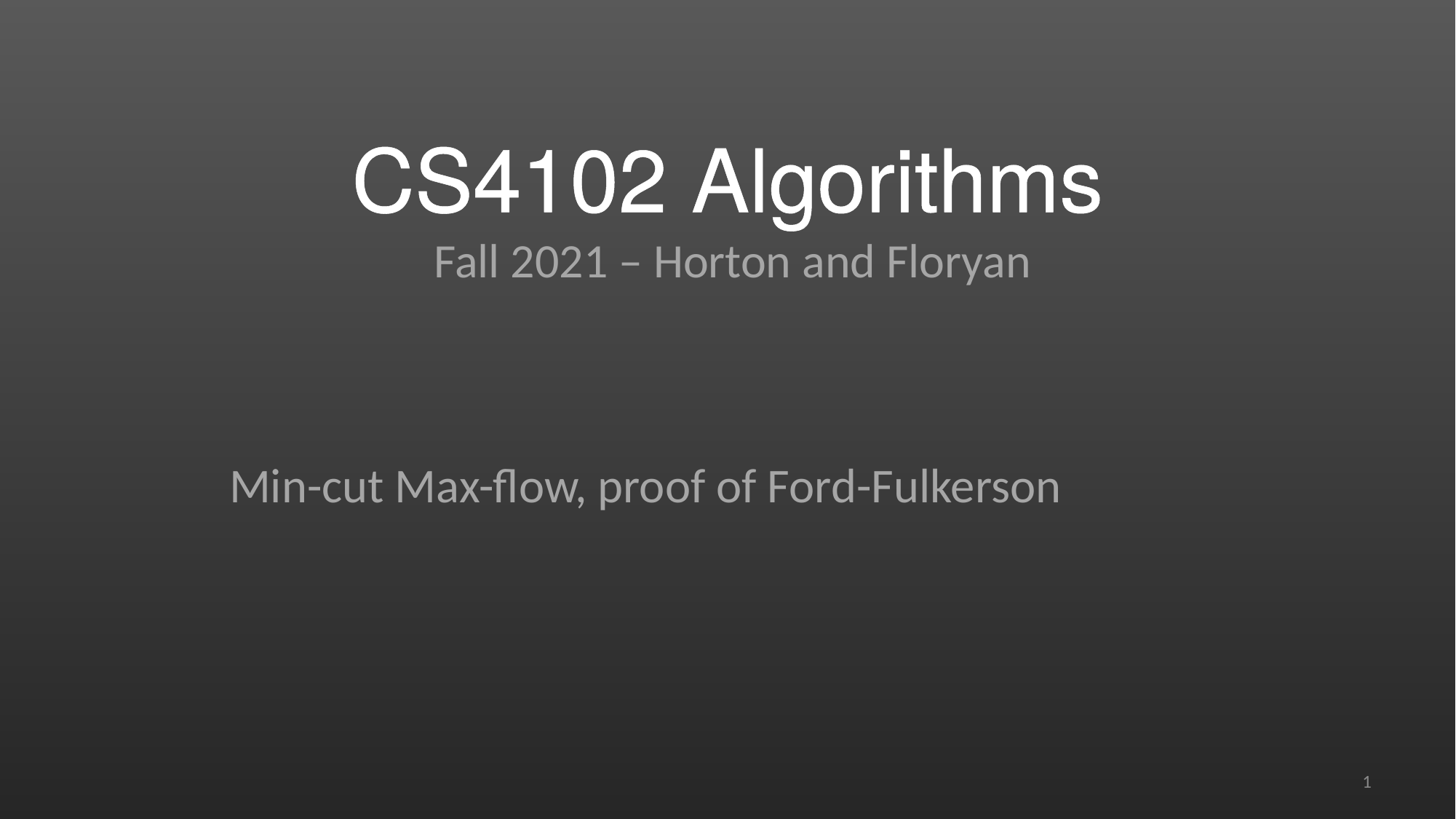

# CS4102 Algorithms Fall 2021 – Horton and Floryan

Min-cut Max-flow, proof of Ford-Fulkerson
1